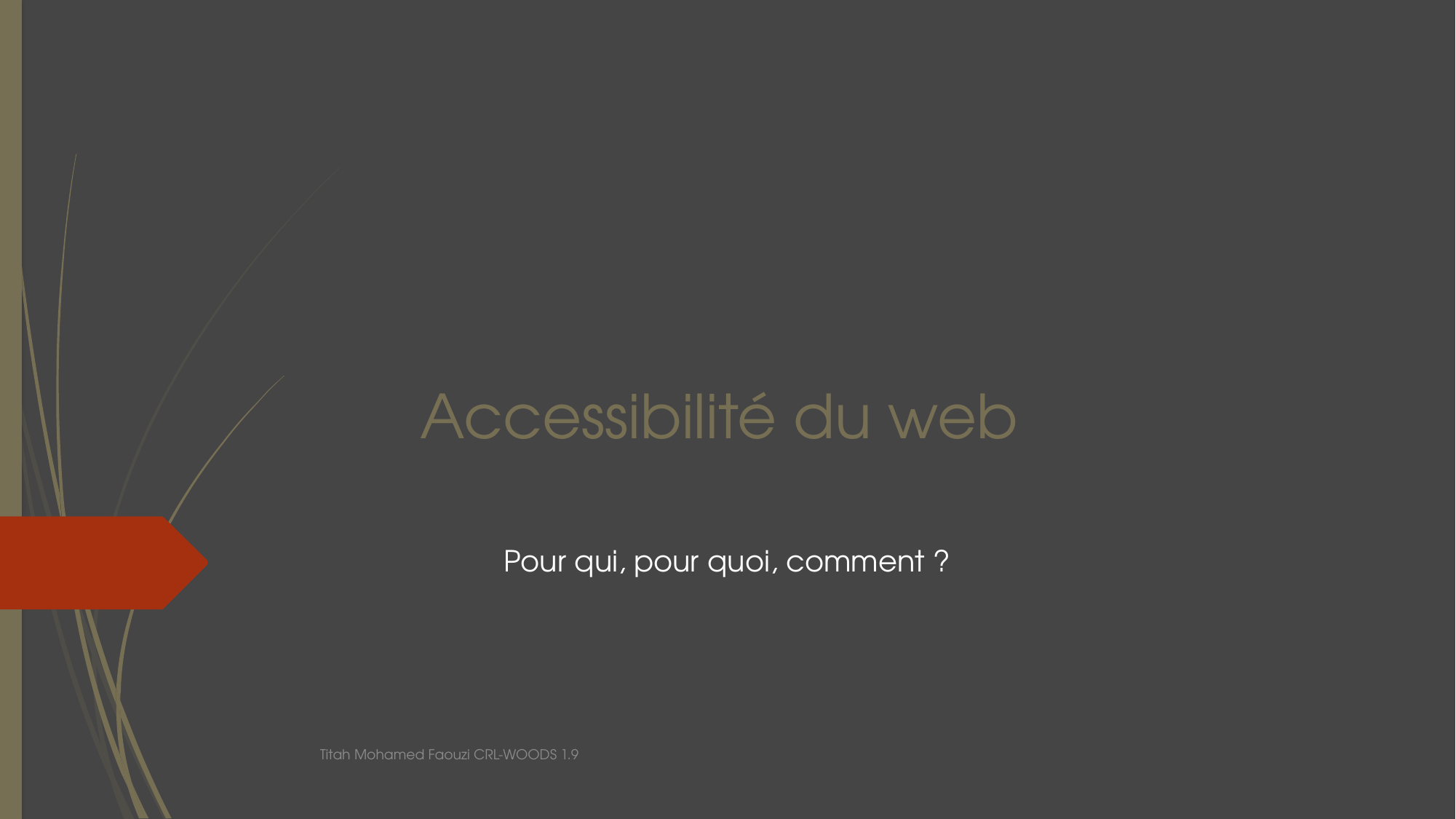

# Accessibilité du web
Pour qui, pour quoi, comment ?

Titah Mohamed Faouzi CRL-WOODS 1.9